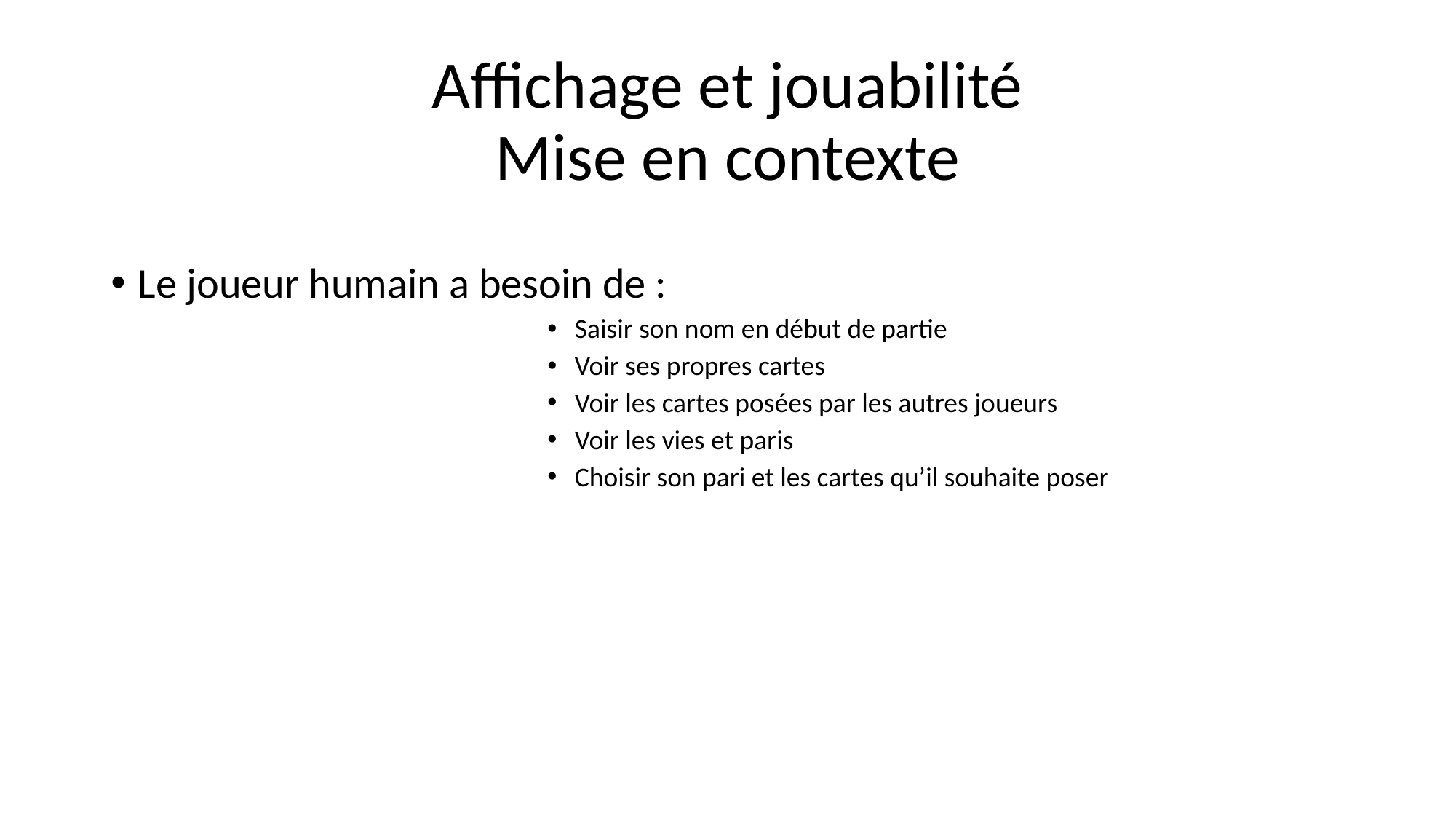

# Affichage et jouabilité Mise en contexte
Le joueur humain a besoin de :
Saisir son nom en début de partie
Voir ses propres cartes
Voir les cartes posées par les autres joueurs
Voir les vies et paris
Choisir son pari et les cartes qu’il souhaite poser